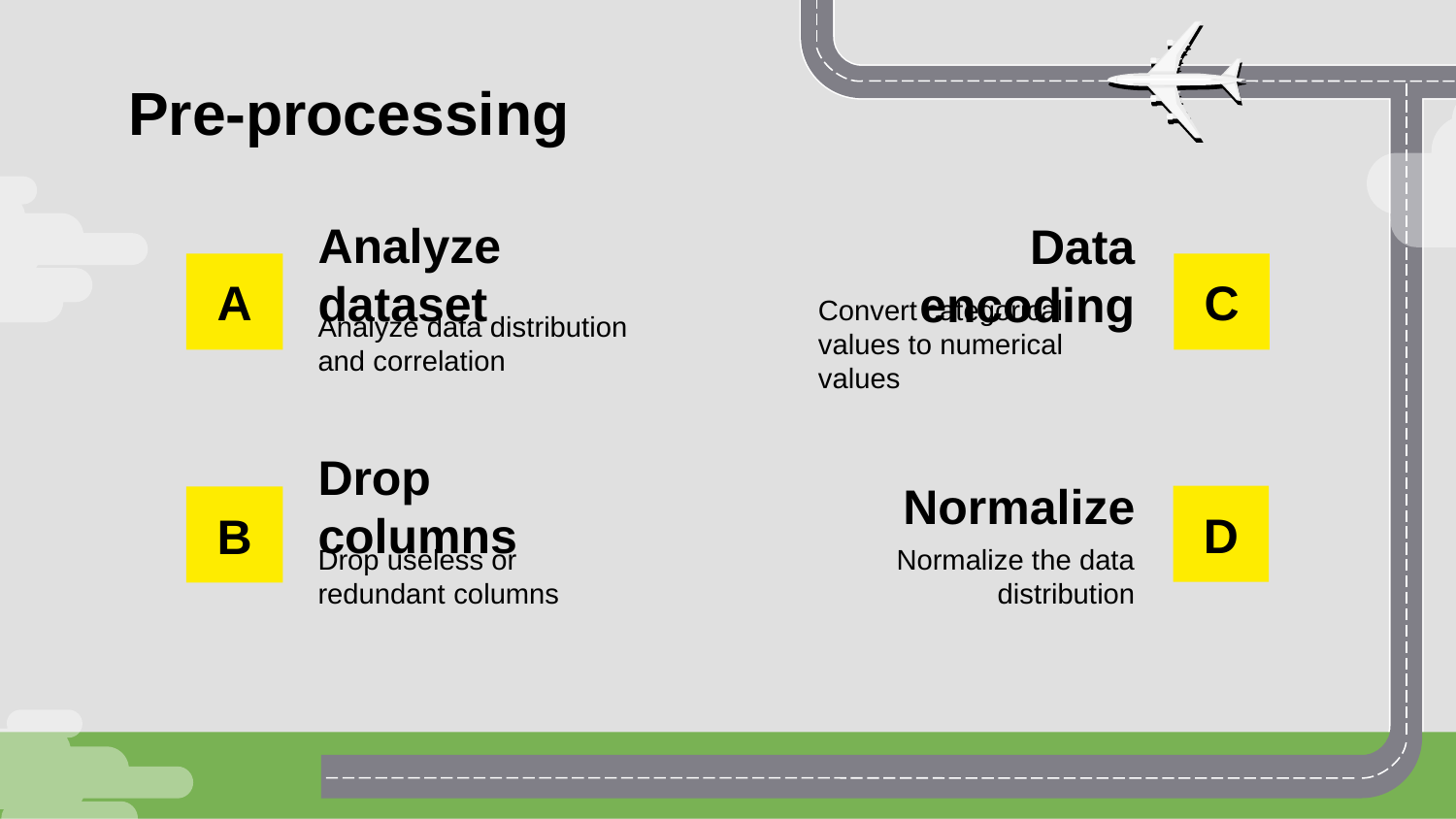

Pre-processing
# Analyze dataset
Data encoding
A
C
Analyze data distribution and correlation
Convert categorical values to numerical values
Drop columns
Normalize
D
B
Normalize the data distribution
Drop useless or redundant columns